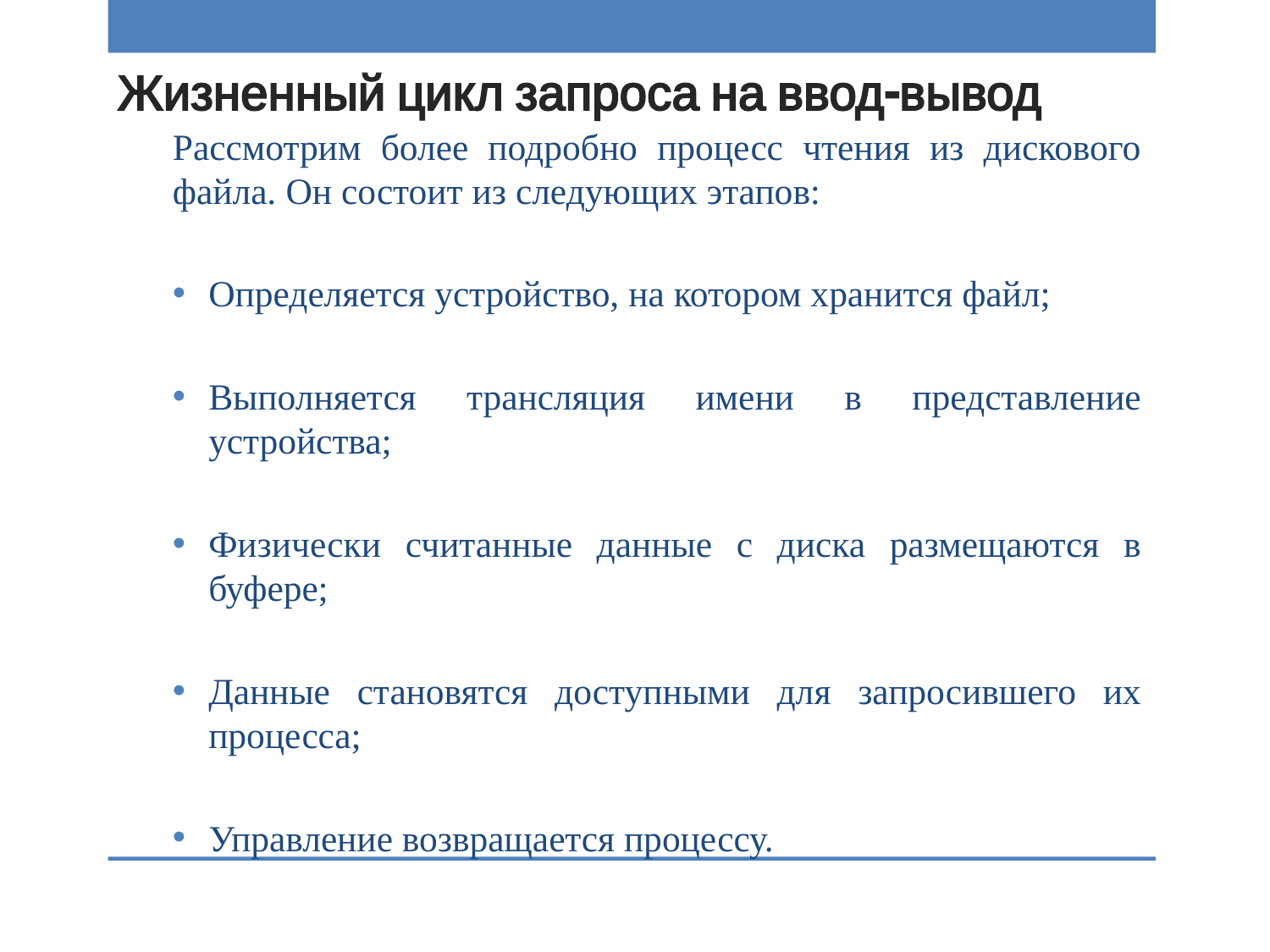

# Жизненный цикл запроса на ввод-вывод
Рассмотрим более подробно процесс чтения из дискового файла. Он состоит из следующих этапов:

Определяется устройство, на котором хранится файл;

Выполняется трансляция имени в представление устройства;

Физически считанные данные с диска размещаются в буфере;

Данные становятся доступными для запросившего их процесса;

Управление возвращается процессу.